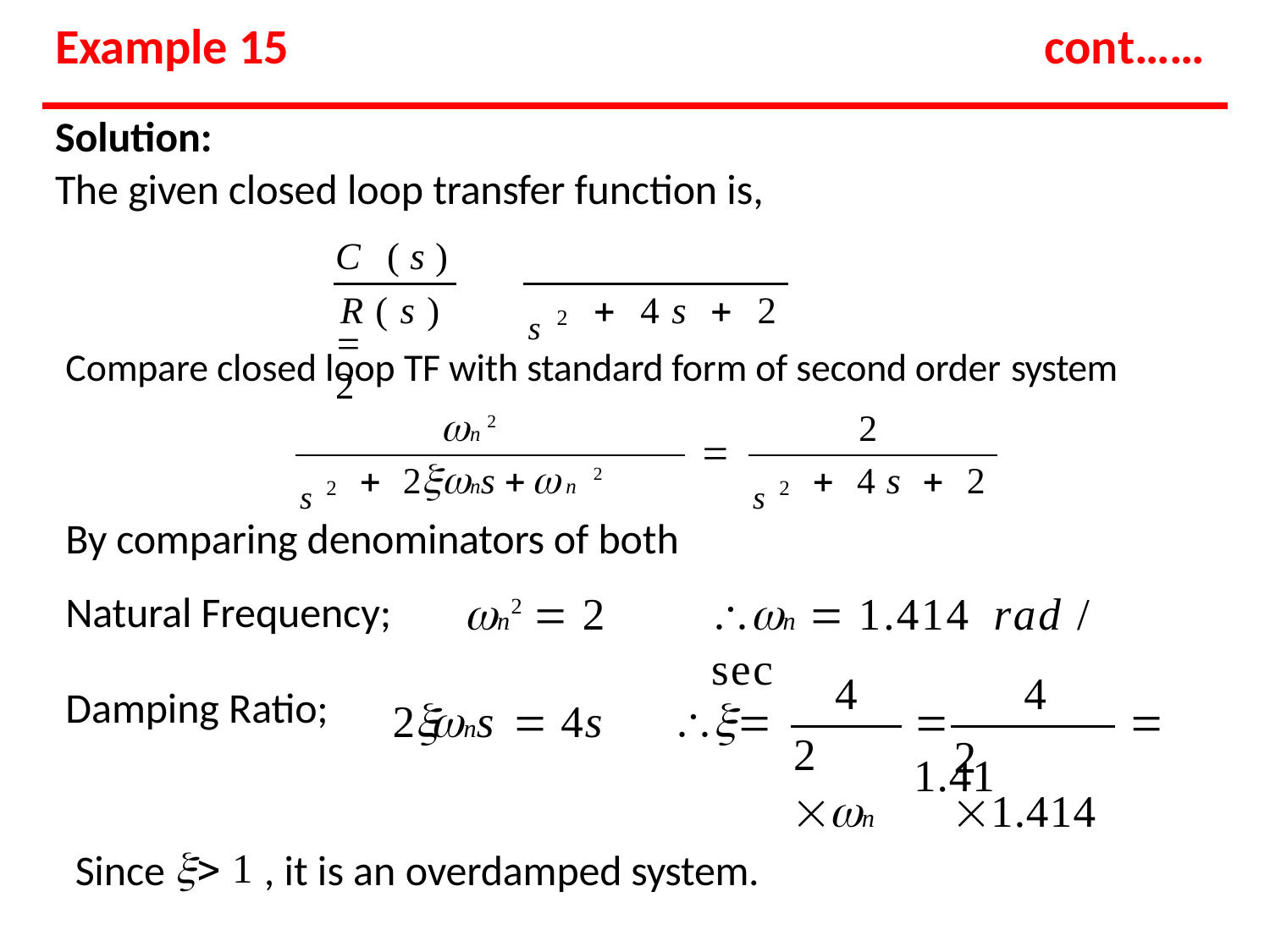

# Example 15
cont……

Solution:
The given closed loop transfer function is,
C (s)	=	2
s2
R(s)	+ 4s + 2

Compare closed loop TF with standard form of second order system
ωn 2
2
=
s2
s2
+ 2ξωns +ωn 2
+ 4s + 2

By comparing denominators of both
ωn 2 = 2
∴ωn   = 1.414	rad / sec
Natural Frequency;
4	4
Damping Ratio;
2ξωns   = 4s	∴ξ=
=	= 1.41
2 ×ωn
2 ×1.414

Since ξ> 1 , it is an overdamped system.